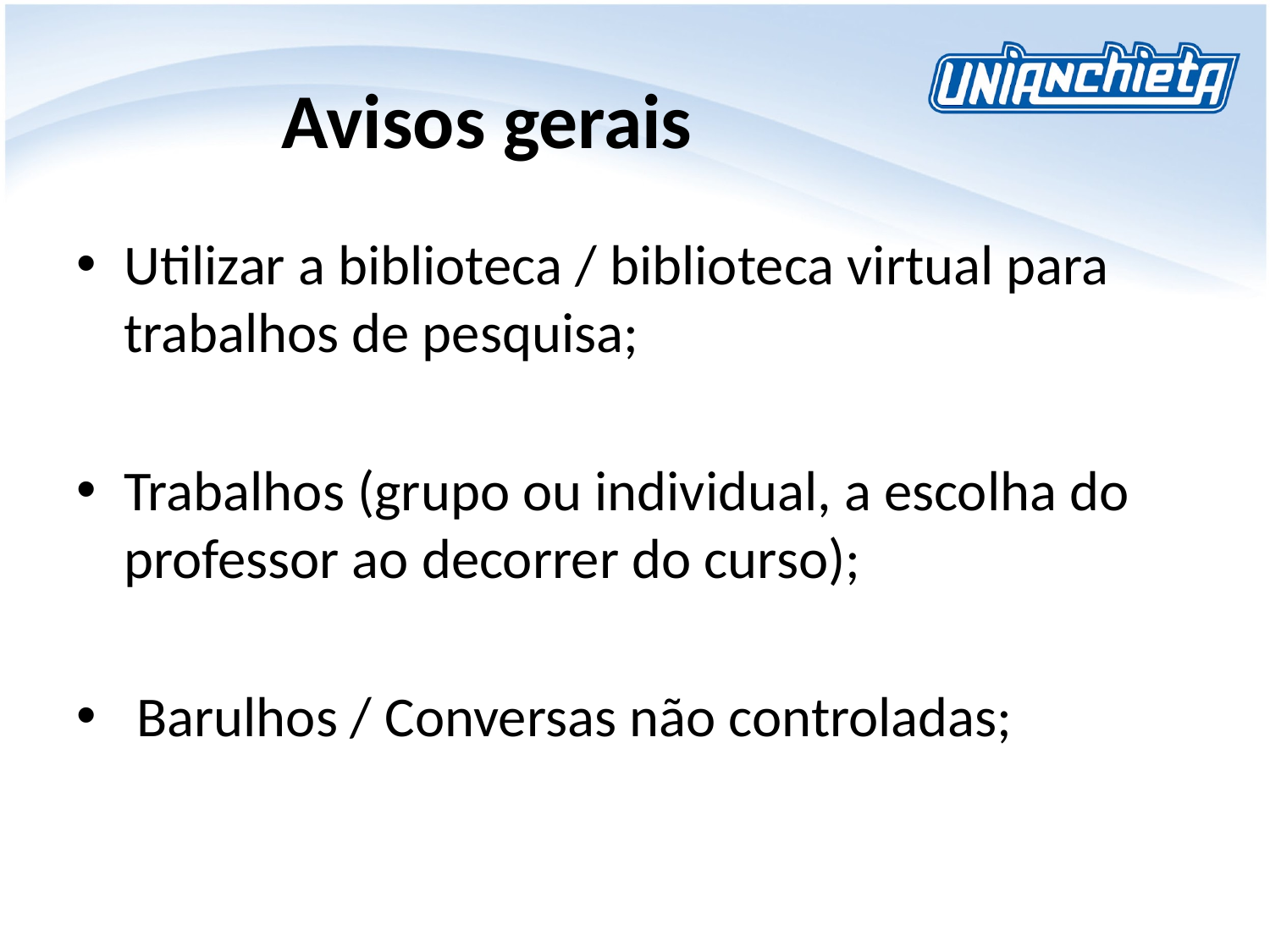

# Avisos gerais
Utilizar a biblioteca / biblioteca virtual para trabalhos de pesquisa;

Trabalhos (grupo ou individual, a escolha do professor ao decorrer do curso);

 Barulhos / Conversas não controladas;